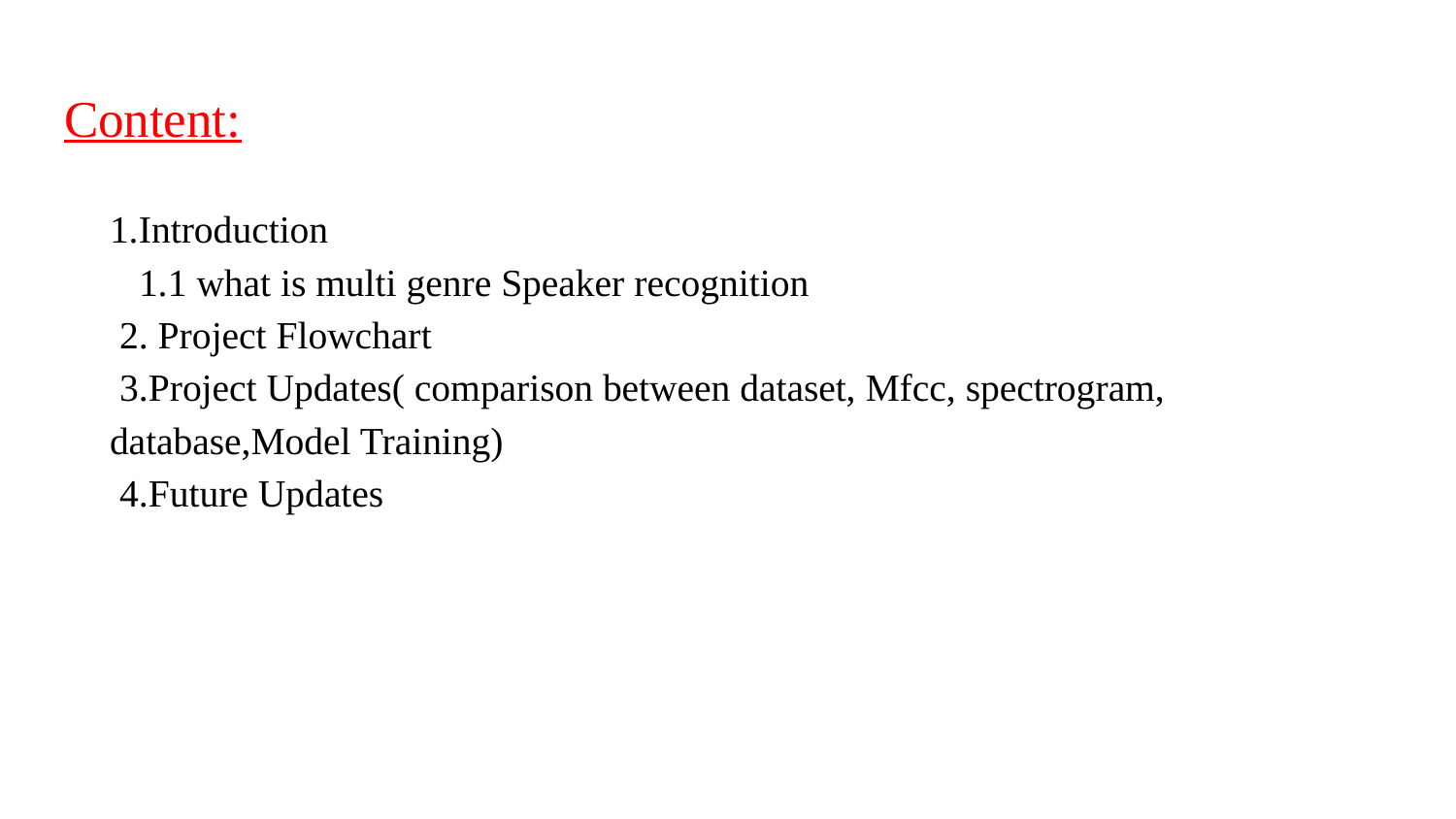

# Content:
1.Introduction
   1.1 what is multi genre Speaker recognition
 2. Project Flowchart
 3.Project Updates( comparison between dataset, Mfcc, spectrogram,     database,Model Training)
 4.Future Updates